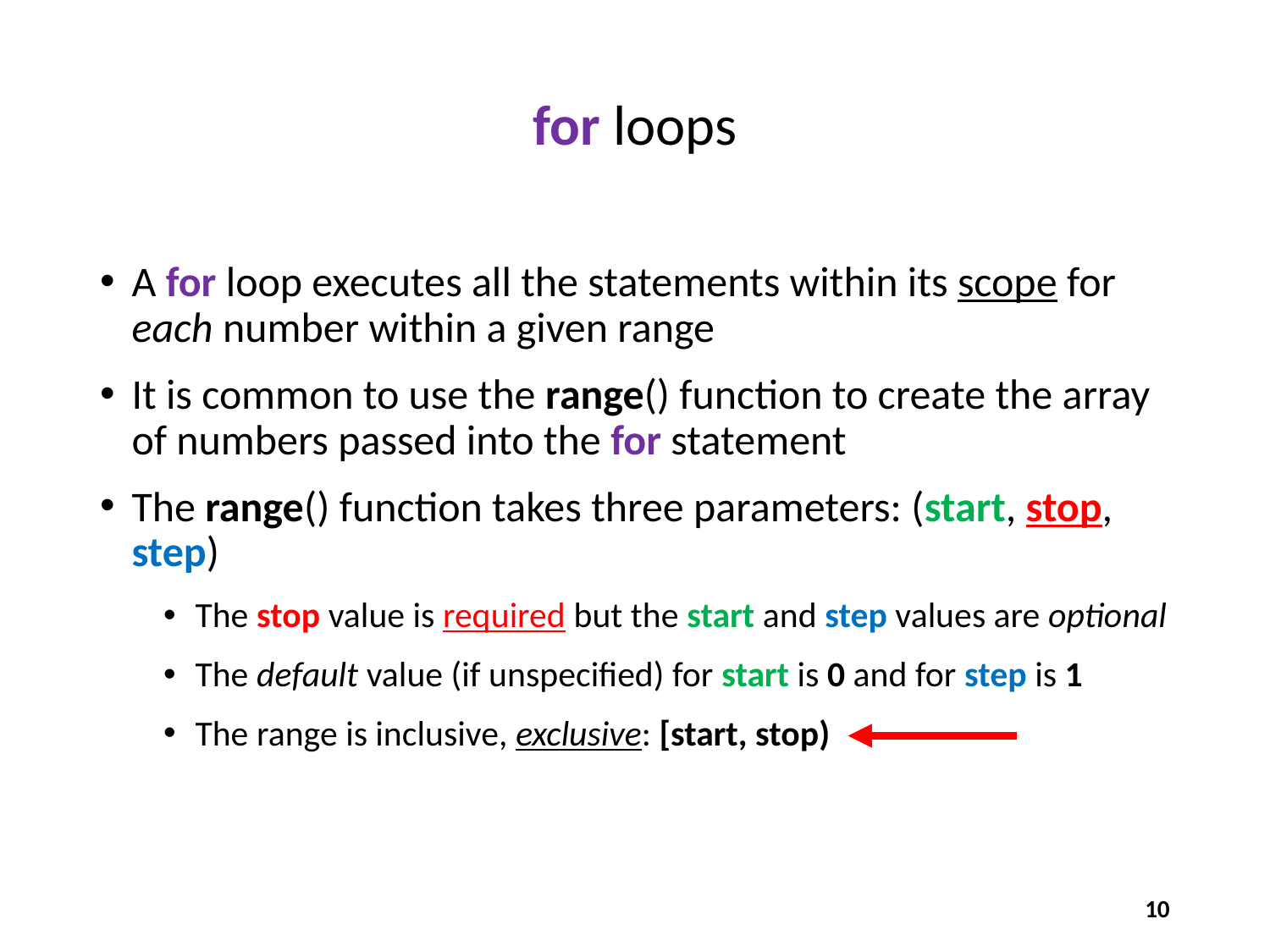

# for loops
A for loop executes all the statements within its scope for each number within a given range
It is common to use the range() function to create the array of numbers passed into the for statement
The range() function takes three parameters: (start, stop, step)
The stop value is required but the start and step values are optional
The default value (if unspecified) for start is 0 and for step is 1
The range is inclusive, exclusive: [start, stop)
10